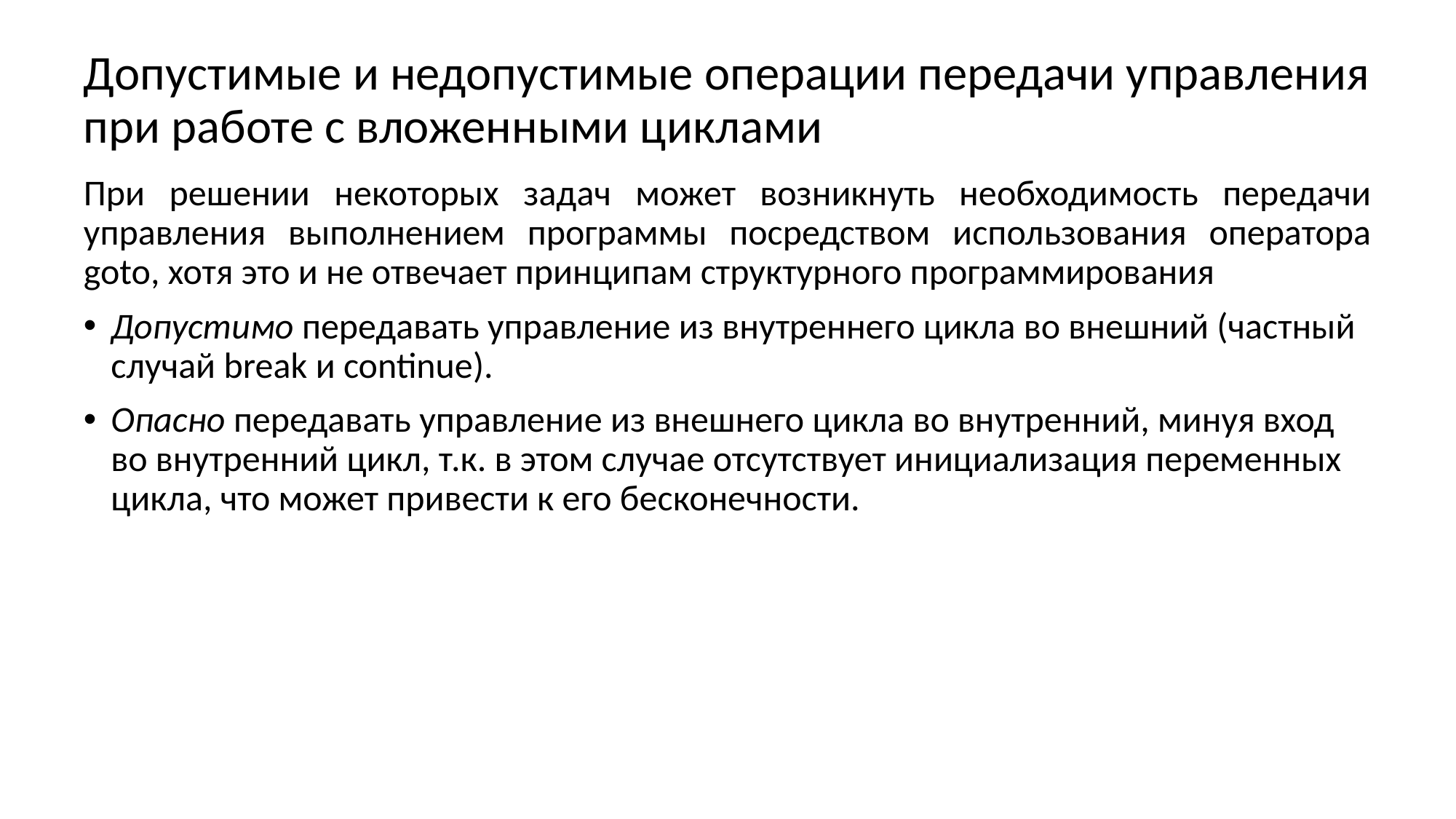

# Допустимые и недопустимые операции передачи управления при работе с вложенными циклами
При решении некоторых задач может возникнуть необходимость передачи управления выполнением программы посредством использования оператора goto, хотя это и не отвечает принципам структурного программирования
Допустимо передавать управление из внутреннего цикла во внешний (частный случай break и continue).
Опасно передавать управление из внешнего цикла во внутренний, минуя вход во внутренний цикл, т.к. в этом случае отсутствует инициализация переменных цикла, что может привести к его бесконечности.